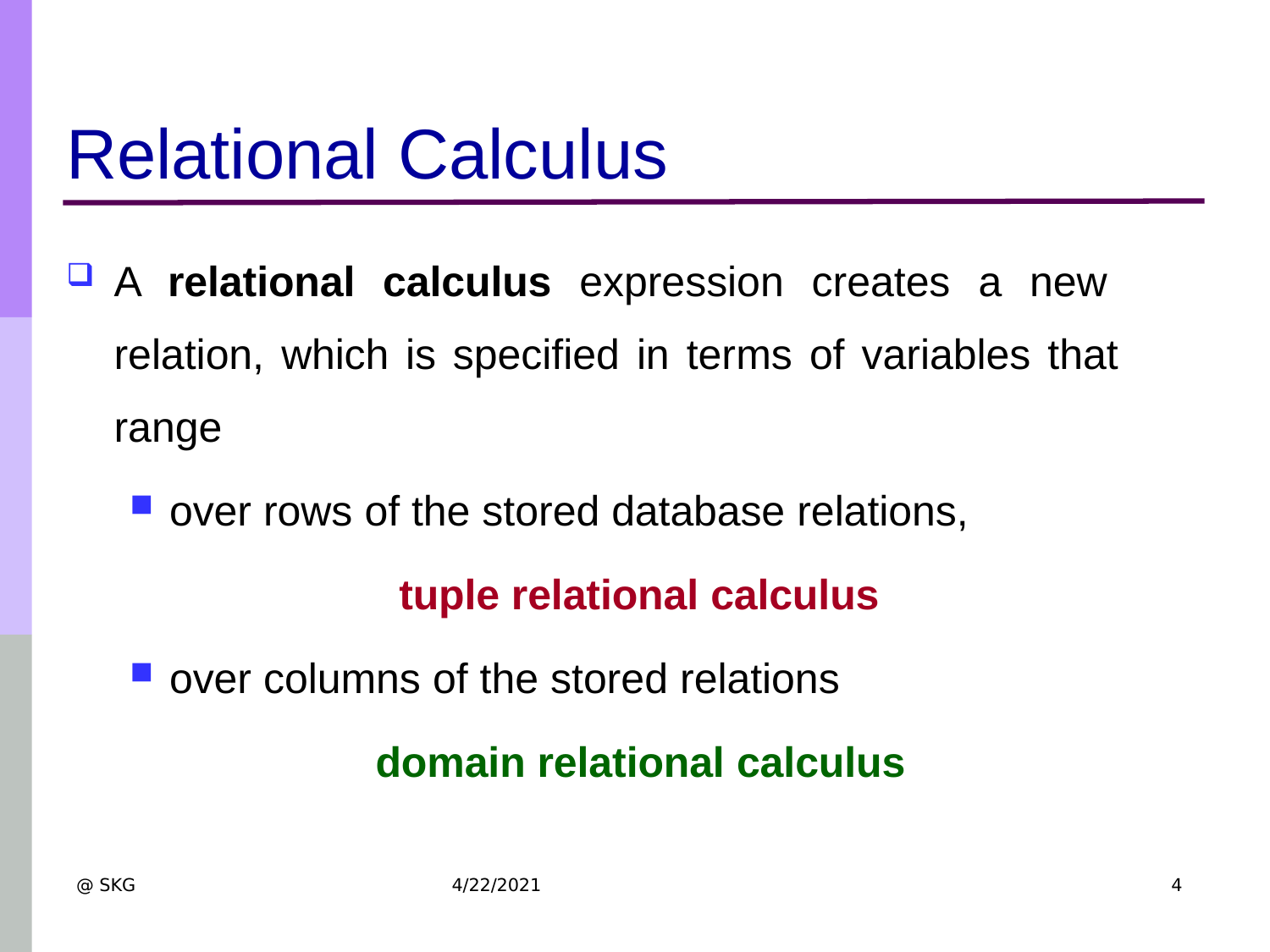

# Relational Calculus
A relational calculus expression creates a new  relation, which is specified in terms of variables that  range
over rows of the stored database relations,
tuple relational calculus
over columns of the stored relations
domain relational calculus
@ SKG
4/22/2021
4